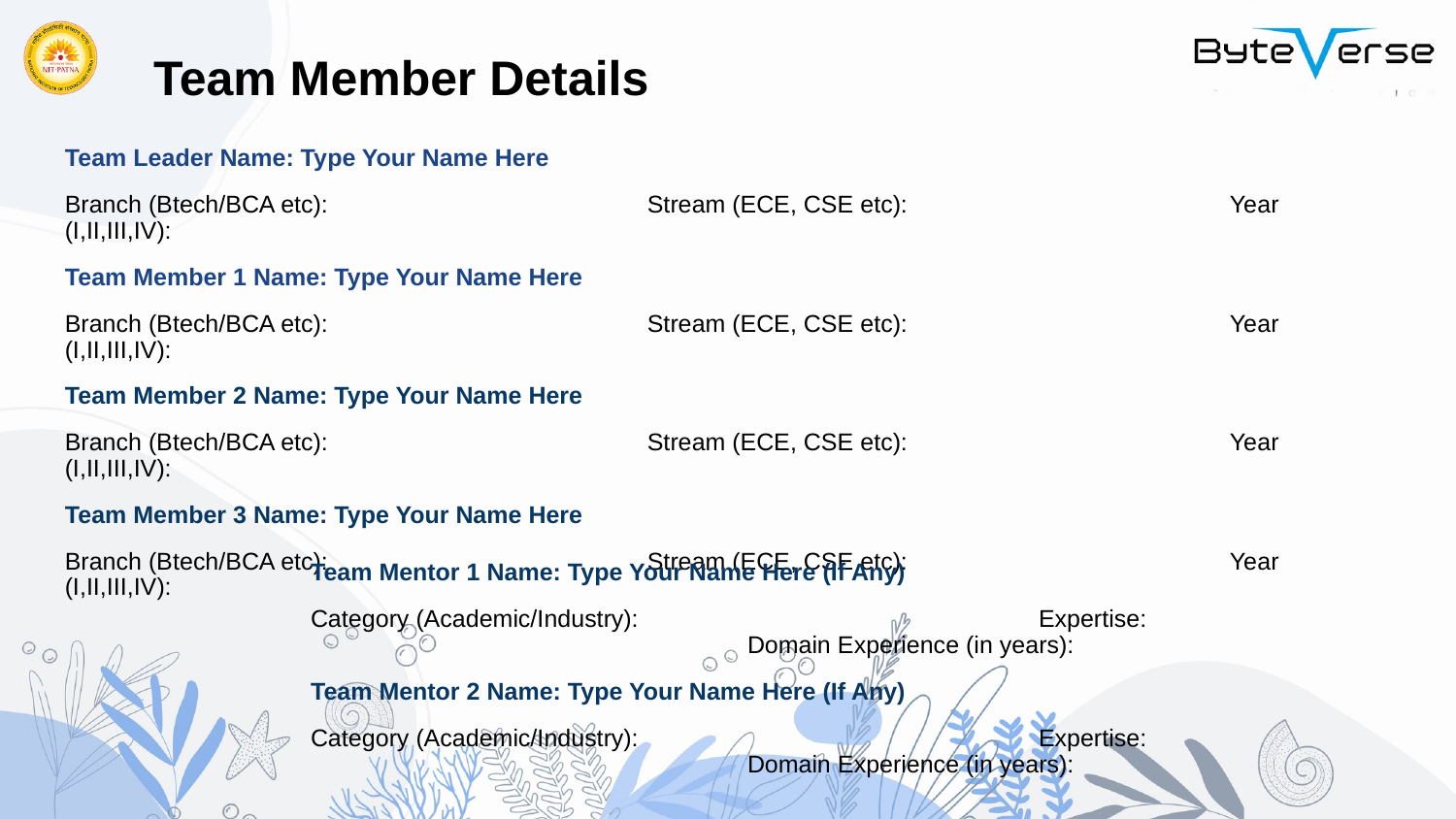

Team Member Details
Team Leader Name: Type Your Name Here
Branch (Btech/BCA etc):			Stream (ECE, CSE etc):			Year (I,II,III,IV):
Team Member 1 Name: Type Your Name Here
Branch (Btech/BCA etc):			Stream (ECE, CSE etc):			Year (I,II,III,IV):
Team Member 2 Name: Type Your Name Here
Branch (Btech/BCA etc):			Stream (ECE, CSE etc):			Year (I,II,III,IV):
Team Member 3 Name: Type Your Name Here
Branch (Btech/BCA etc):			Stream (ECE, CSE etc):			Year (I,II,III,IV):
Team Mentor 1 Name: Type Your Name Here (If Any)
Category (Academic/Industry): 			Expertise: 					Domain Experience (in years):
Team Mentor 2 Name: Type Your Name Here (If Any)
Category (Academic/Industry):		 	Expertise: 					Domain Experience (in years):